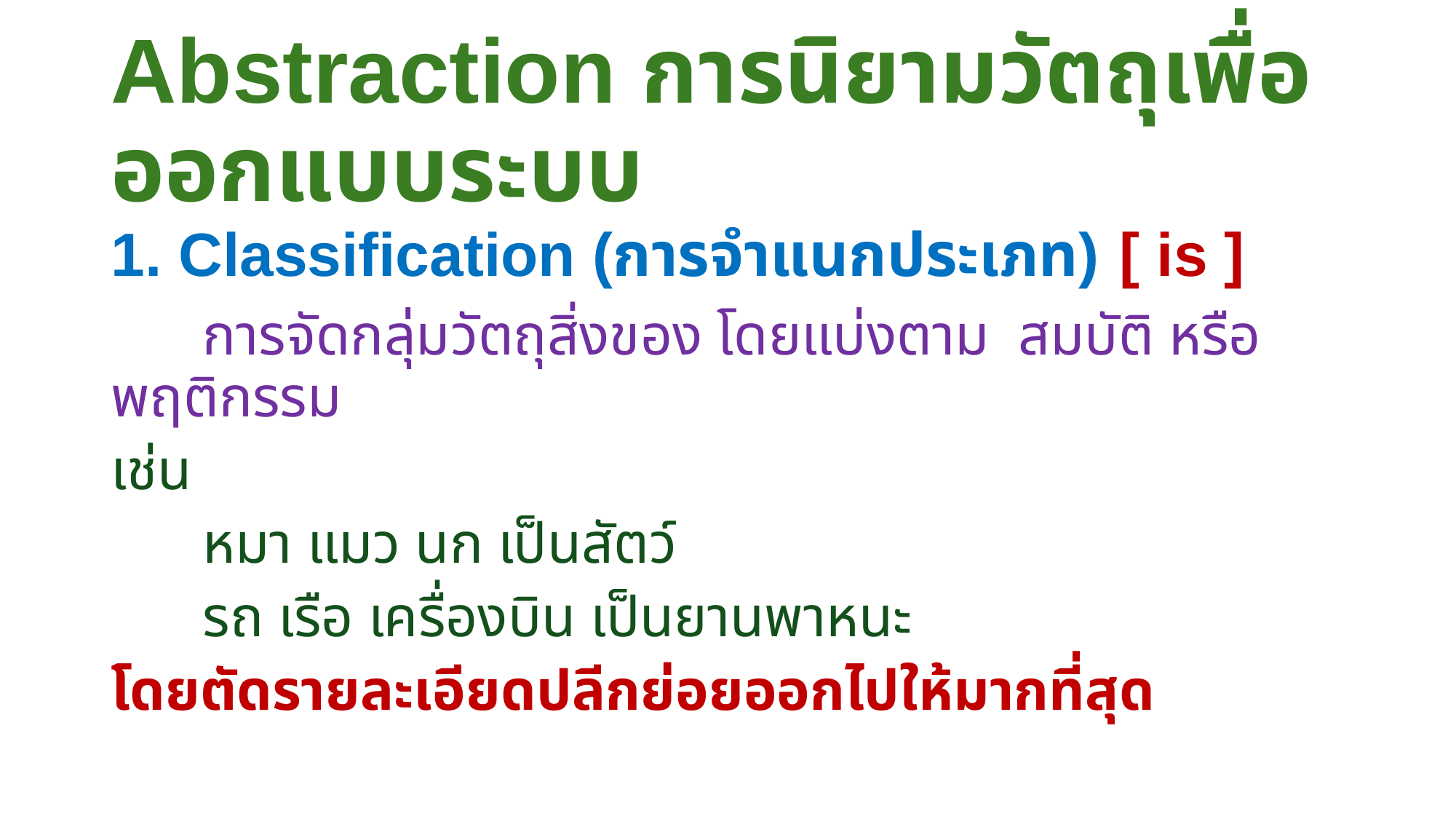

# Abstraction การนิยามวัตถุเพื่อออกแบบระบบ
1. Classification (การจำแนกประเภท) 	[ is ]
	การจัดกลุ่มวัตถุสิ่งของ โดยแบ่งตาม  สมบัติ หรือ พฤติกรรม
เช่น
	หมา แมว นก เป็นสัตว์
	รถ เรือ เครื่องบิน เป็นยานพาหนะ
โดยตัดรายละเอียดปลีกย่อยออกไปให้มากที่สุด